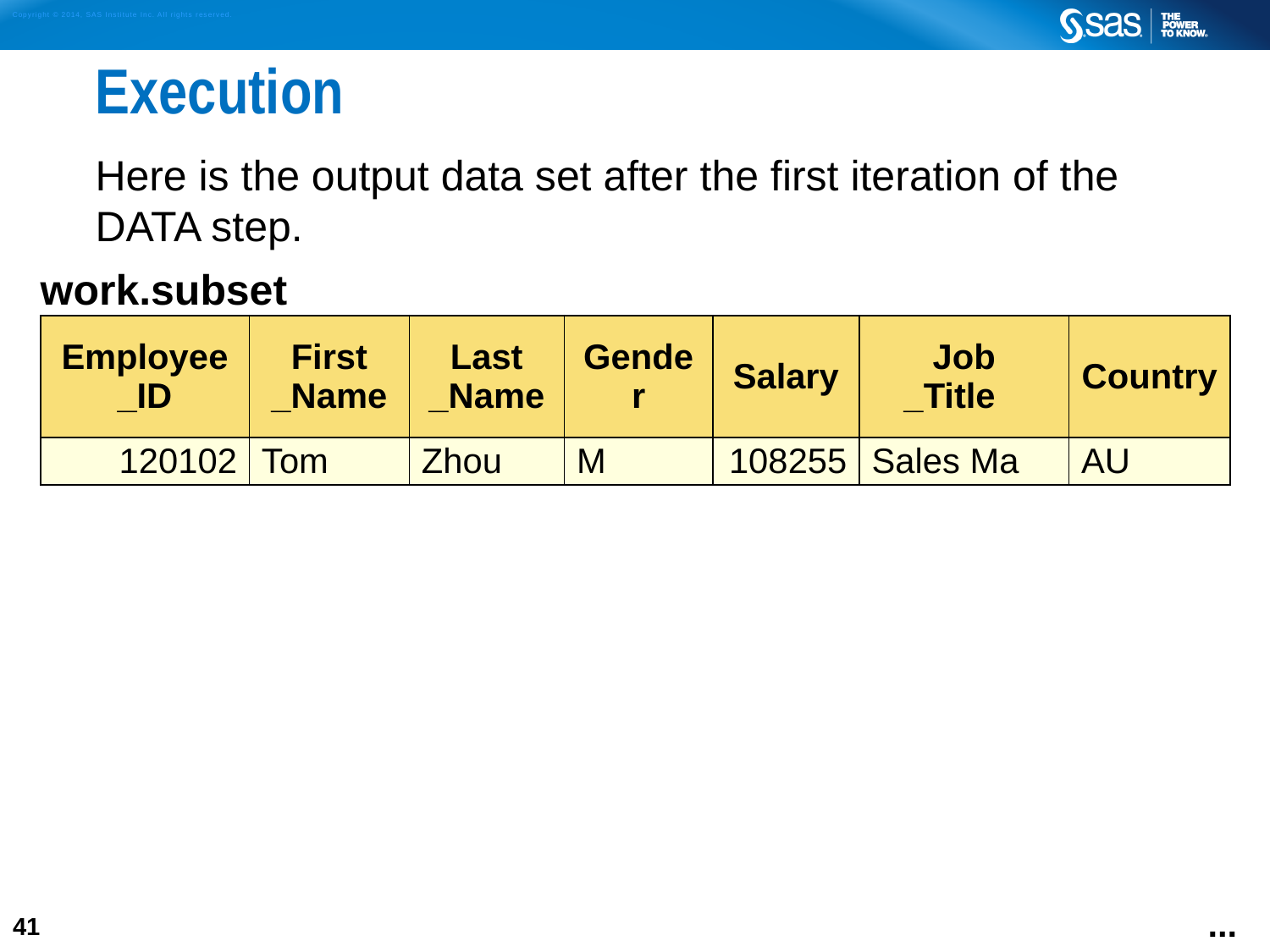

# Execution
Here is the output data set after the first iteration of the DATA step.
| work.subset |  |  |  |  |  |  |
| --- | --- | --- | --- | --- | --- | --- |
| Employee \_ID | First \_Name | Last \_Name | Gender | Salary | Job \_Title | Country |
| 120102 | Tom | Zhou | M | 108255 | Sales Ma | AU |
...
41